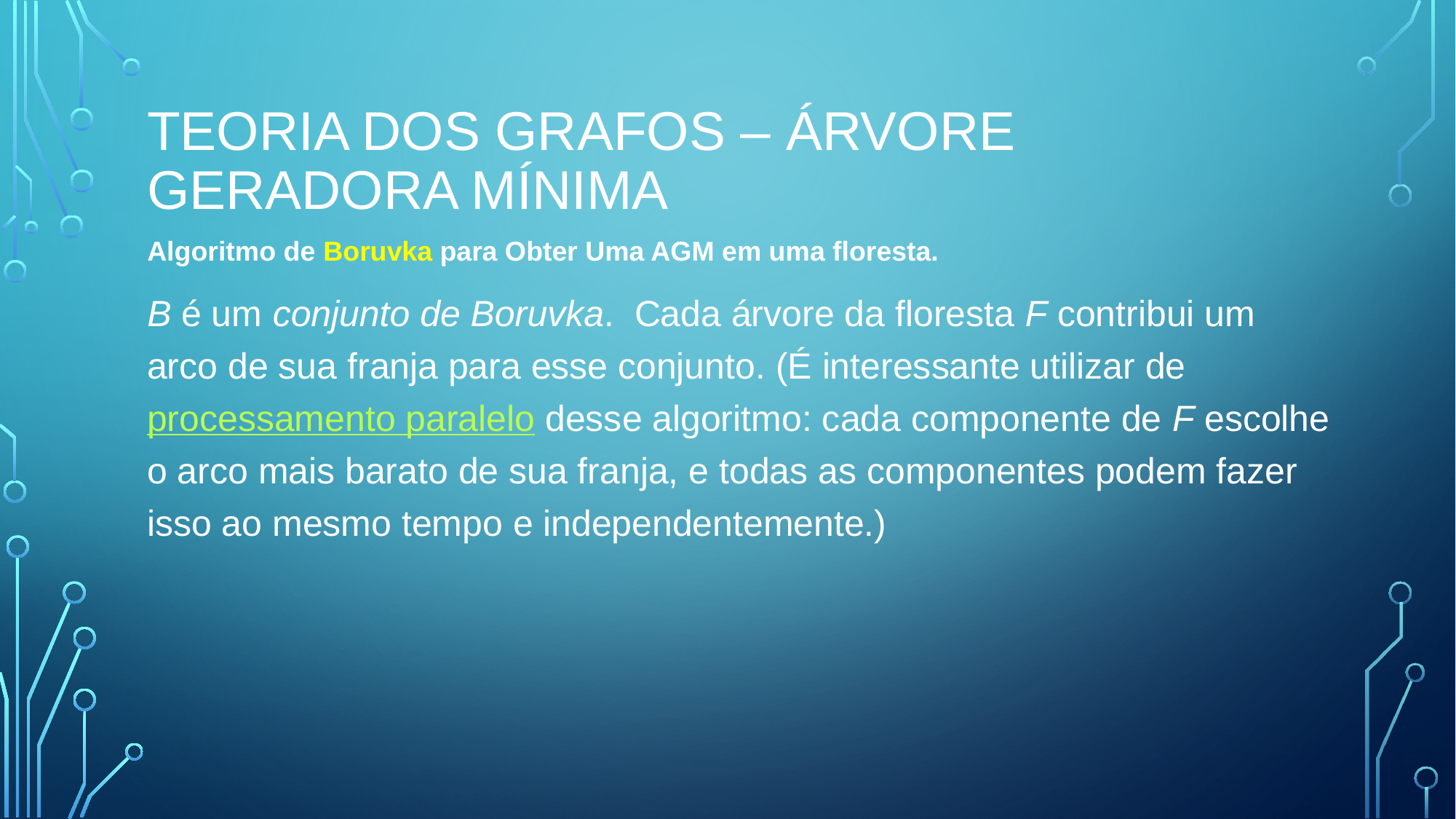

# Teoria dos Grafos – Árvore Geradora Mínima
Algoritmo de Boruvka para Obter Uma AGM em uma floresta.
B é um conjunto de Boruvka.  Cada árvore da floresta F contribui um arco de sua franja para esse conjunto. (É interessante utilizar de processamento paralelo desse algoritmo: cada componente de F escolhe o arco mais barato de sua franja, e todas as componentes podem fazer isso ao mesmo tempo e independentemente.)